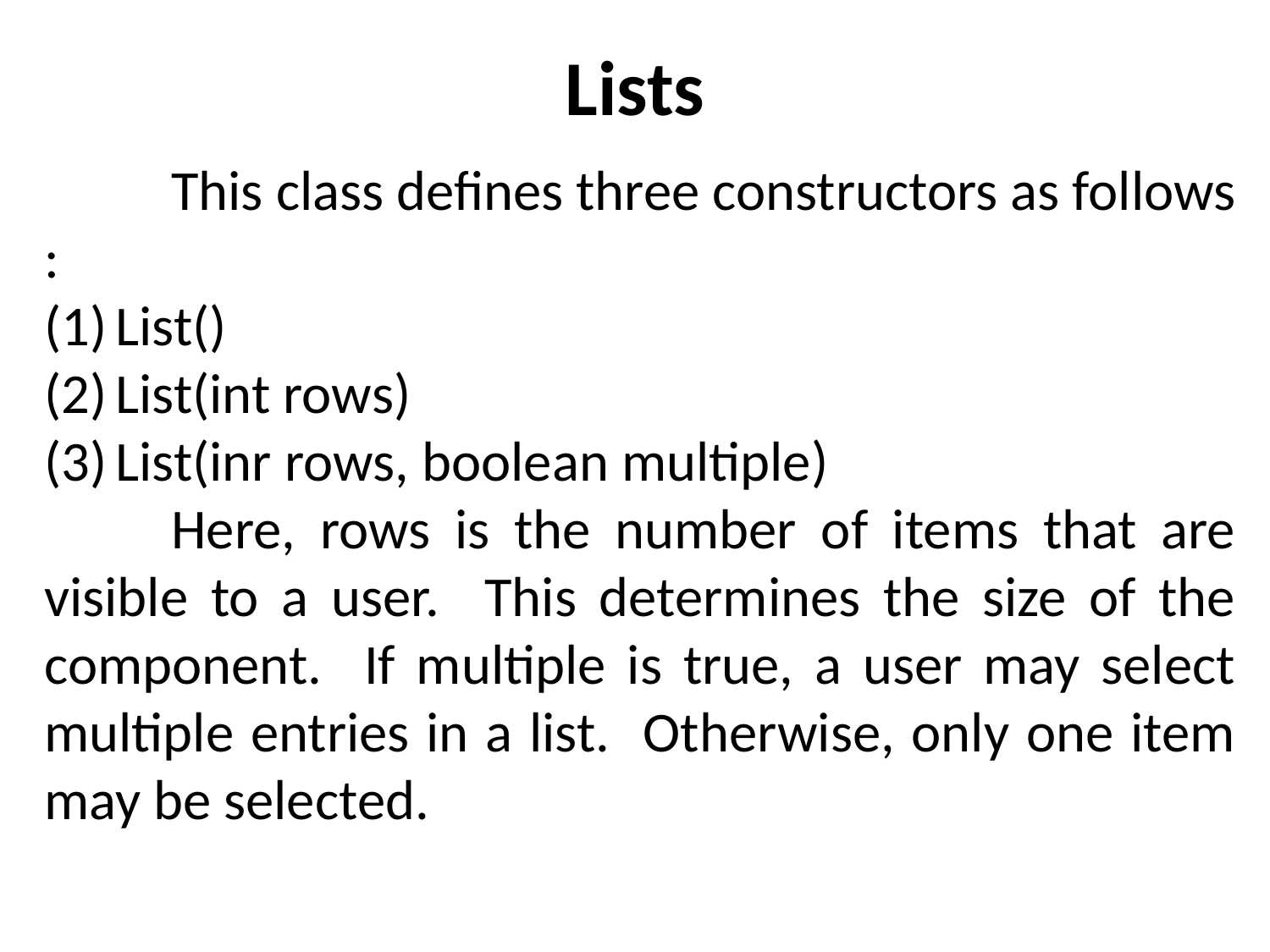

# Lists
	This class defines three constructors as follows :
List()
List(int rows)
List(inr rows, boolean multiple)
	Here, rows is the number of items that are visible to a user.  This determines the size of the component.  If multiple is true, a user may select multiple entries in a list.  Otherwise, only one item may be selected.